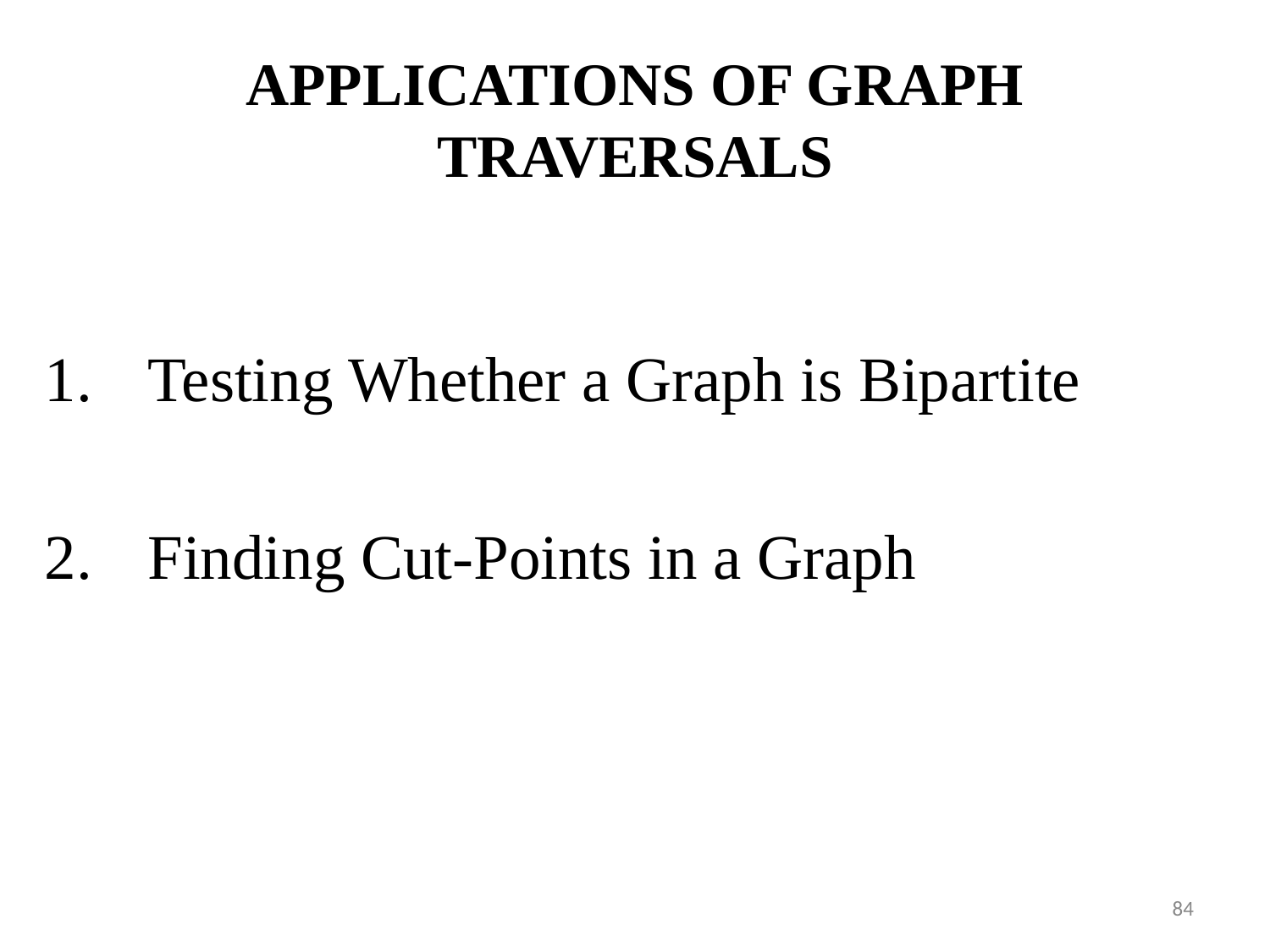

# APPLICATIONS OF GRAPH TRAVERSALS

Testing Whether a Graph is Bipartite

Finding Cut-Points in a Graph

84